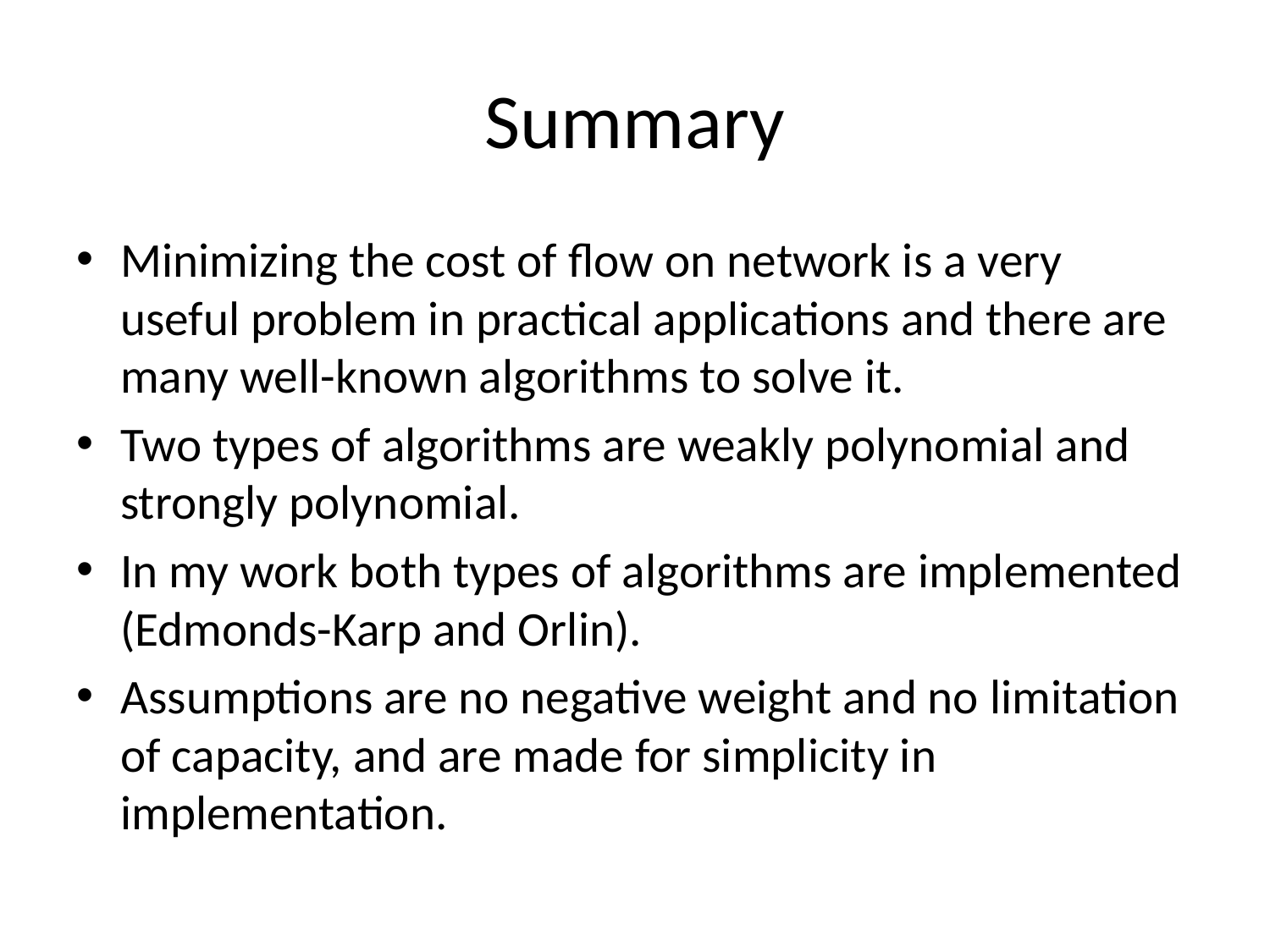

# Summary
Minimizing the cost of flow on network is a very useful problem in practical applications and there are many well-known algorithms to solve it.
Two types of algorithms are weakly polynomial and strongly polynomial.
In my work both types of algorithms are implemented (Edmonds-Karp and Orlin).
Assumptions are no negative weight and no limitation of capacity, and are made for simplicity in implementation.